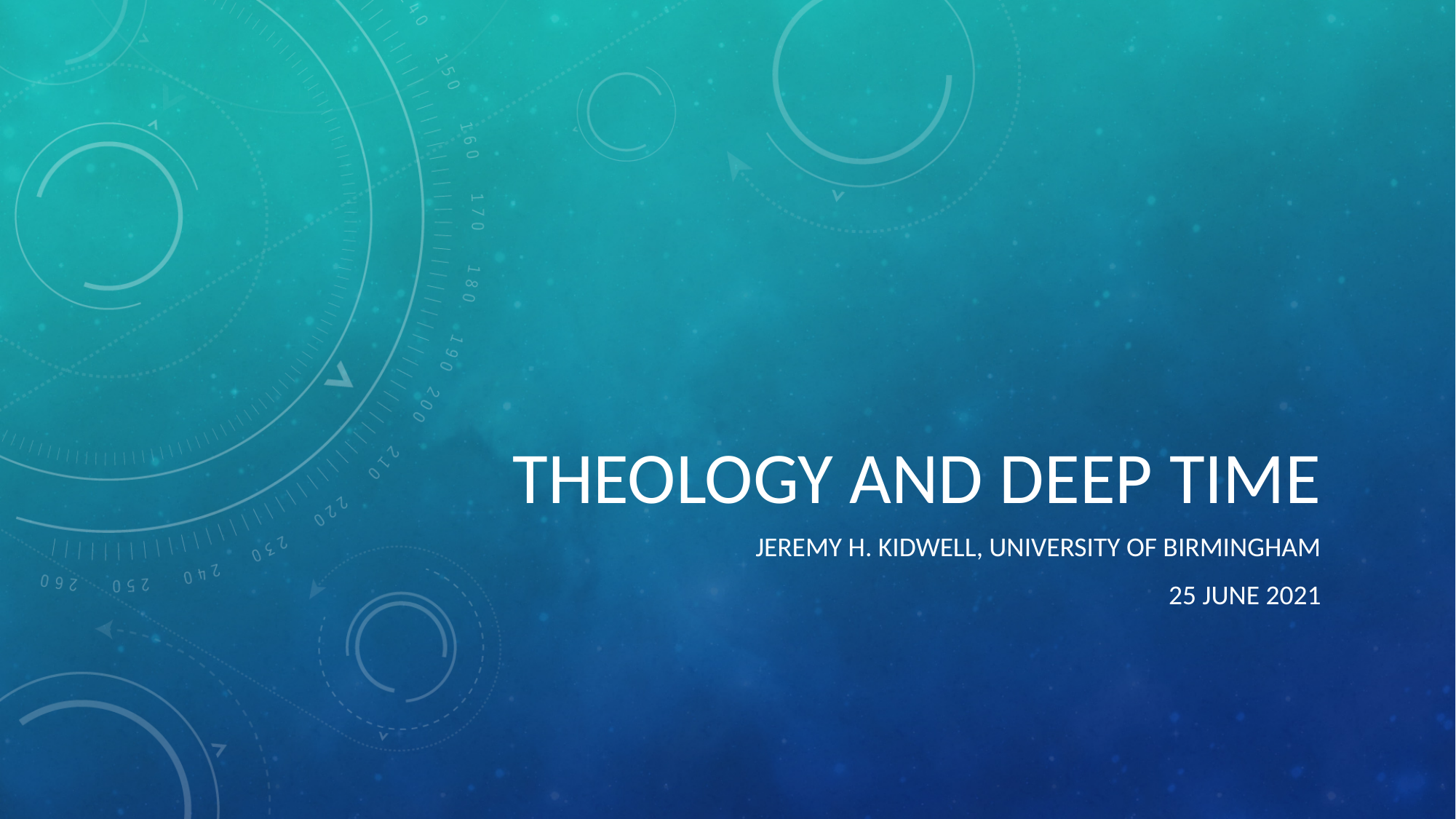

# Theology and Deep Time
Jeremy H. Kidwell, University of Birmingham
25 June 2021